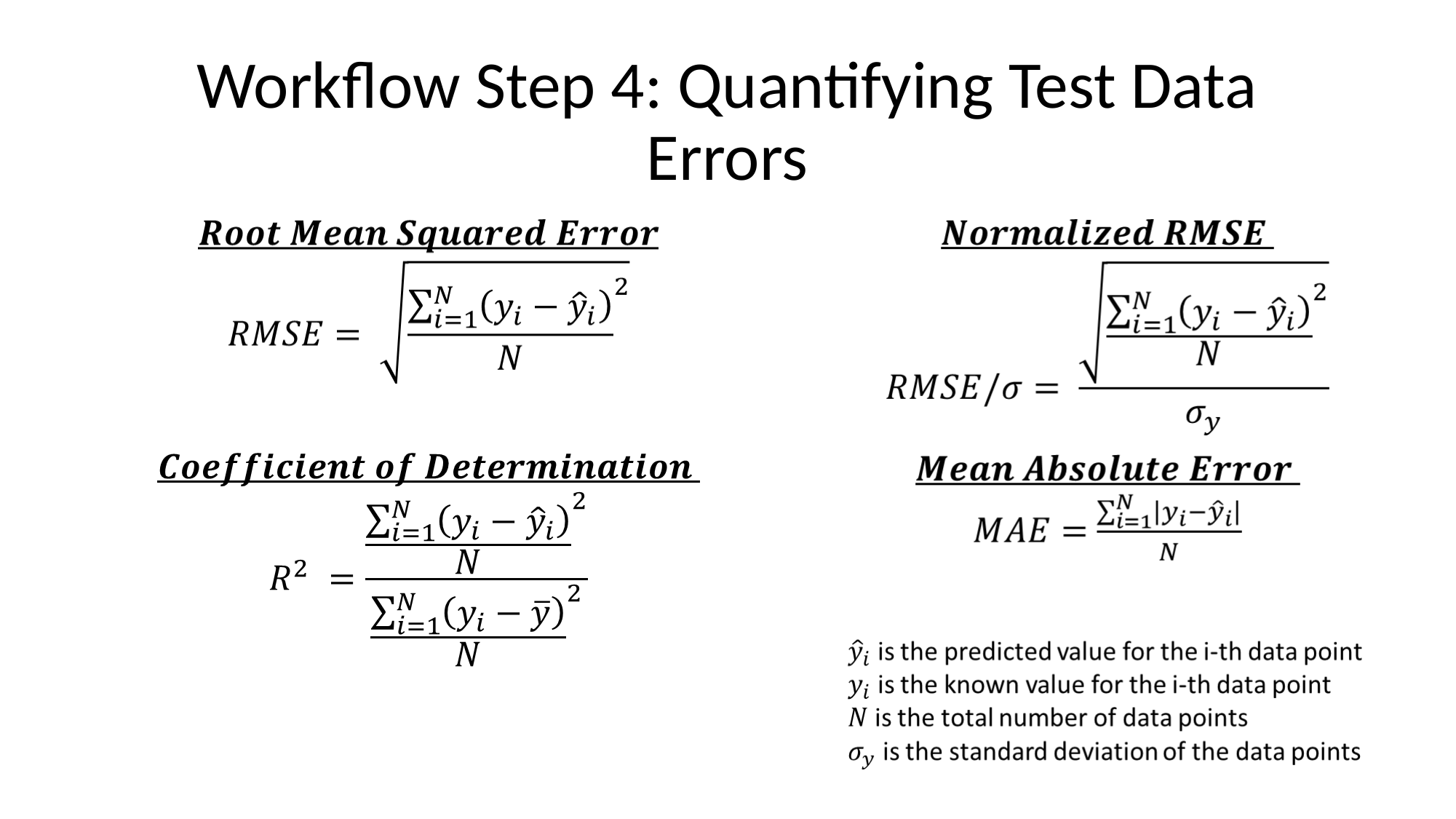

# Workflow Step 4: Quantifying Test Data Errors